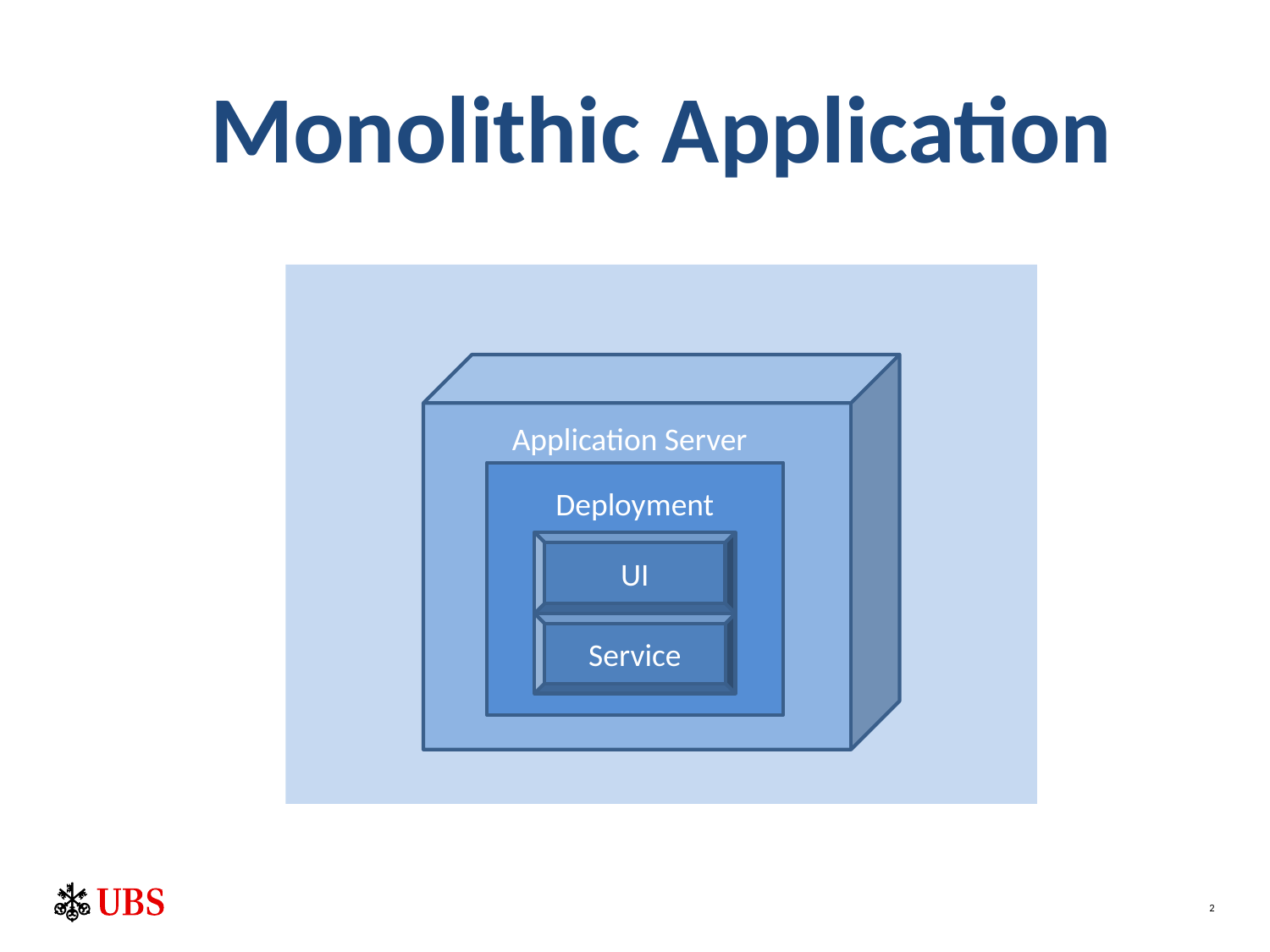

Monolithic Application

Application Server

Deployment

UI
Service